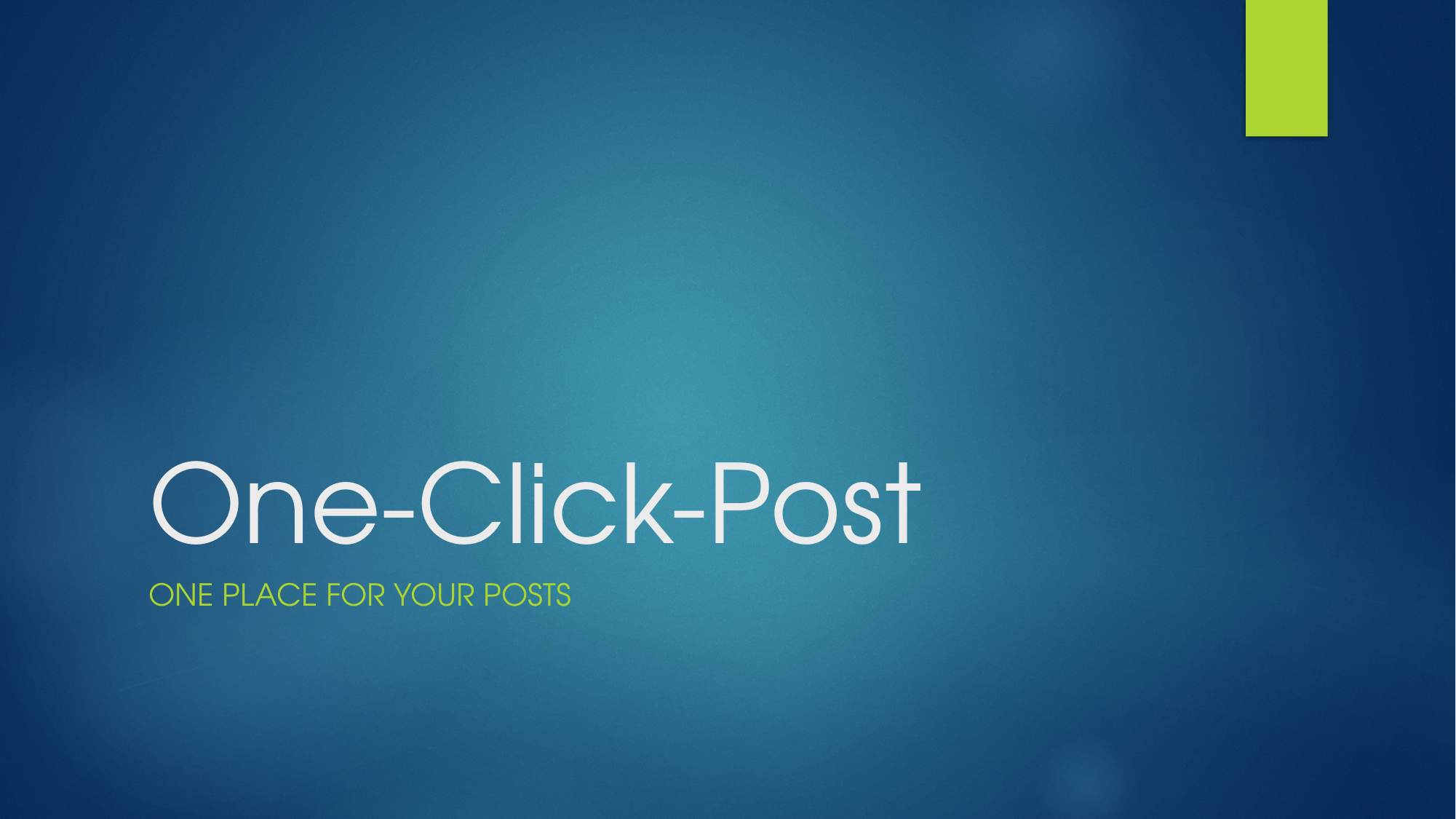

# One-Click-Post
One place for your posts